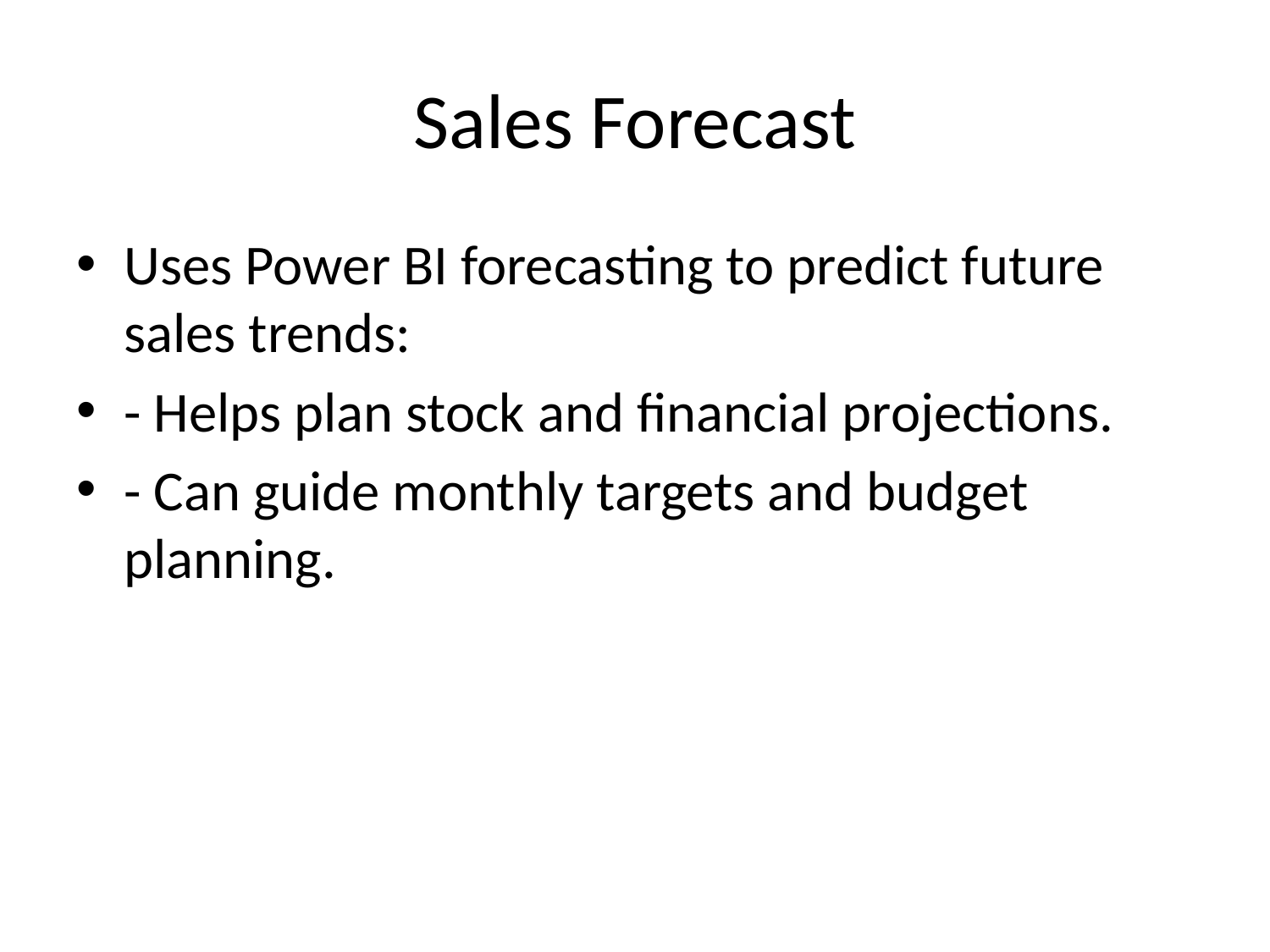

# Sales Forecast
Uses Power BI forecasting to predict future sales trends:
- Helps plan stock and financial projections.
- Can guide monthly targets and budget planning.